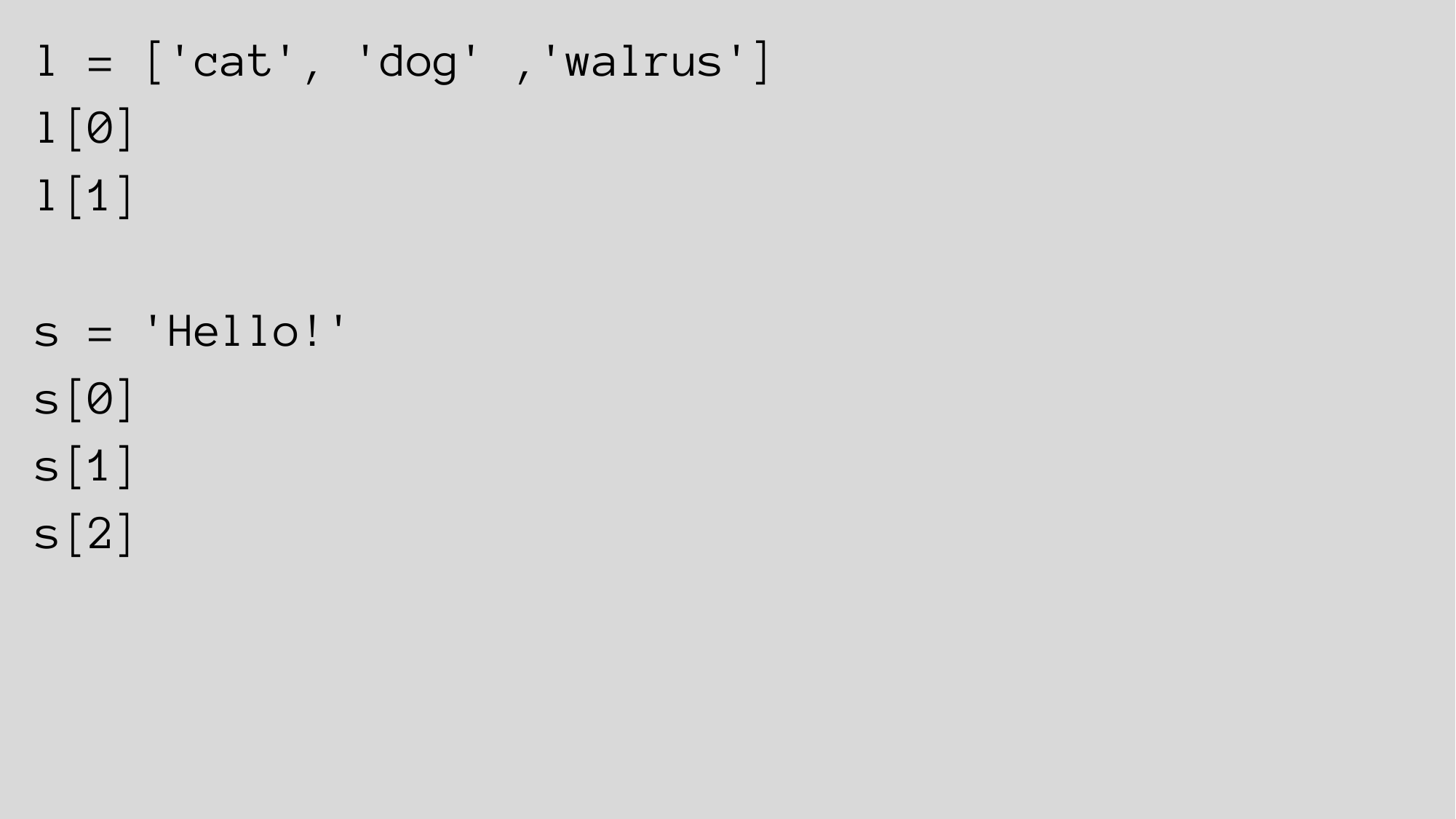

l = ['cat', 'dog' ,'walrus']
l[0]
l[1]

s = 'Hello!'
s[0]
s[1]
s[2]